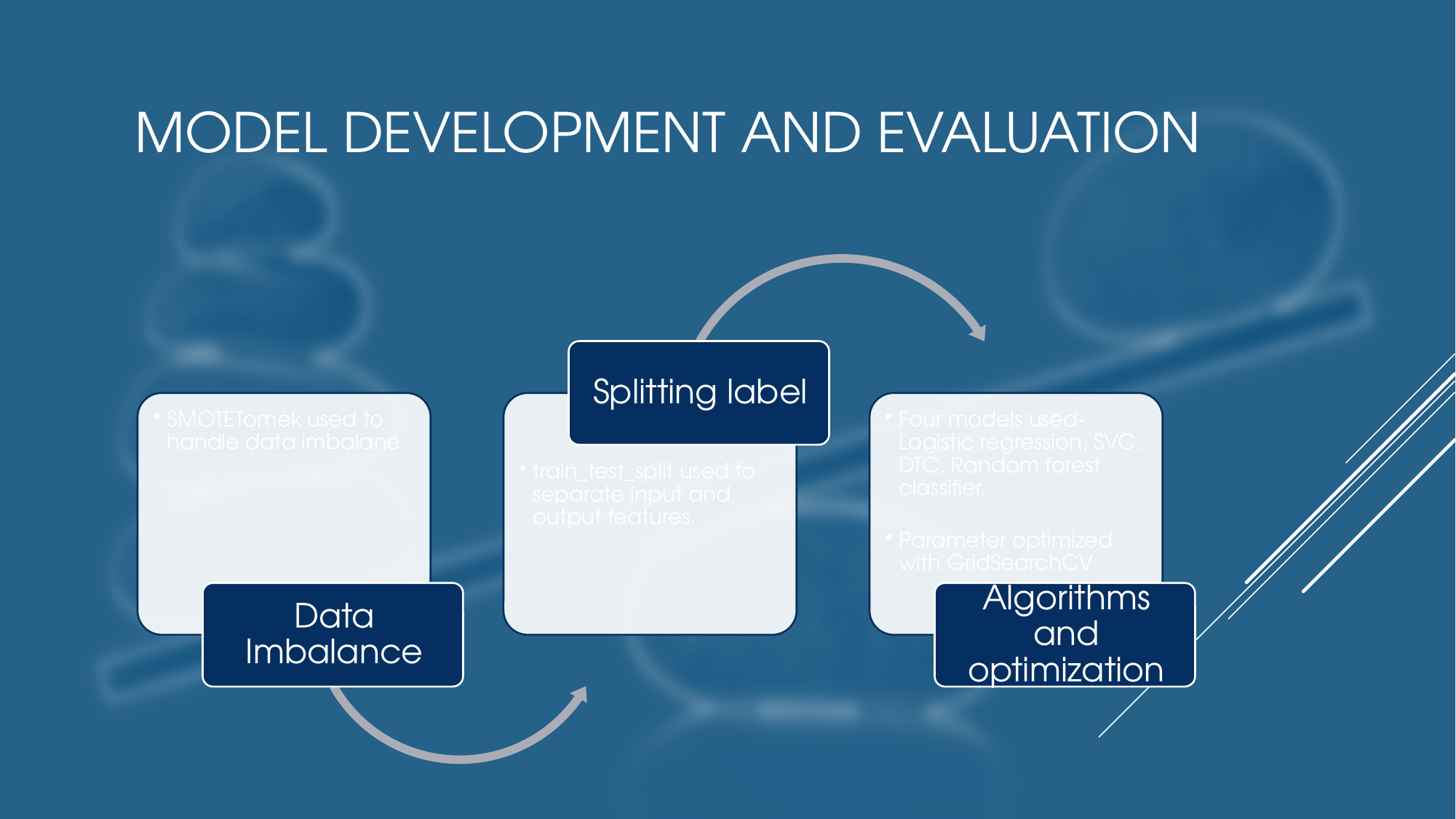

# Model development and evaluation
SMOTETomek used to handle data imbalane
Data Imbalance
train_test_split used to separate input and output features.
Splitting label
Four models used- Logistic regression, SVC, DTC, Random forest classifier.

Parameter optimized with GridSearchCV
Algorithms and optimization